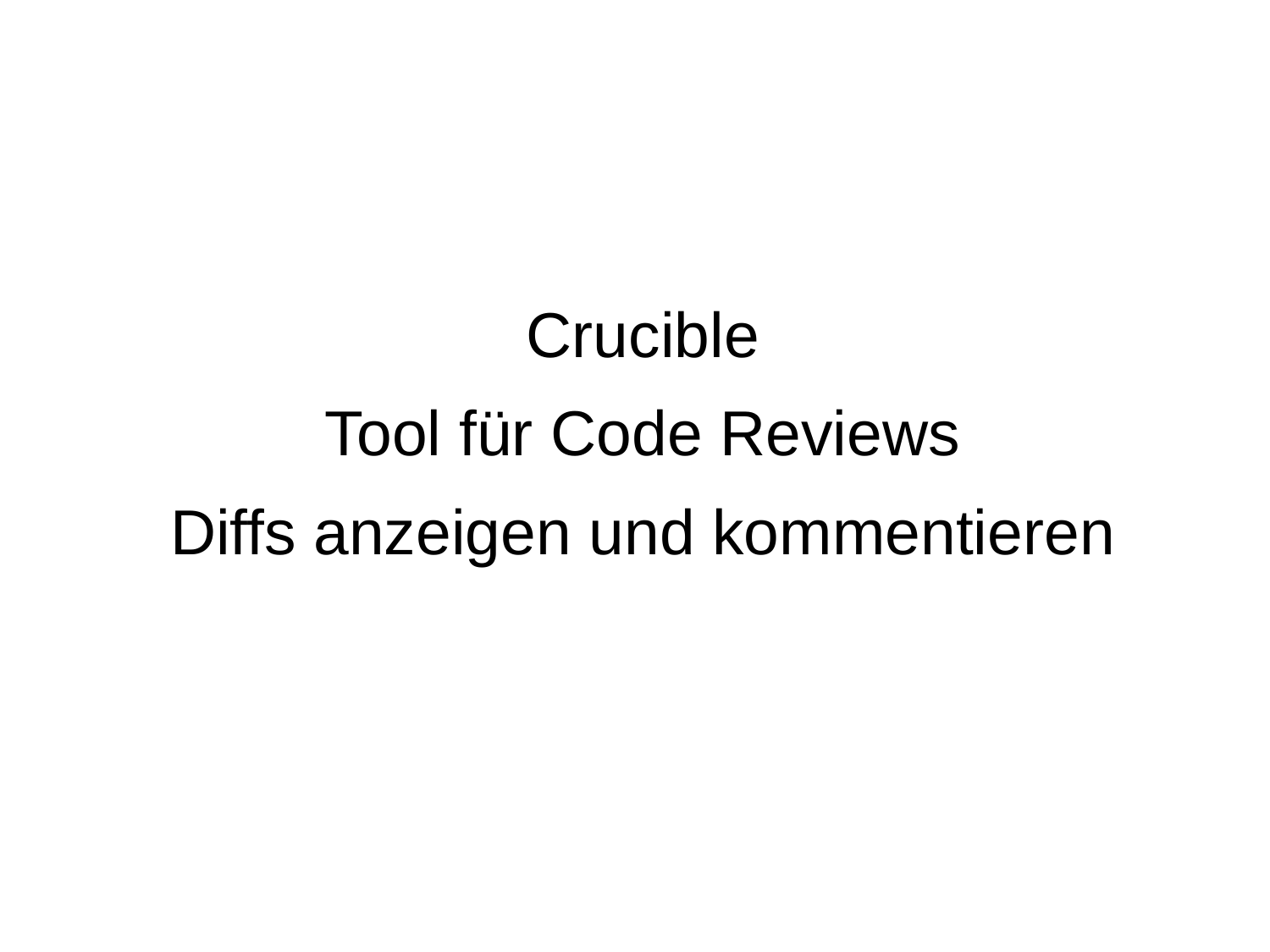

Crucible
Tool für Code Reviews
Diffs anzeigen und kommentieren